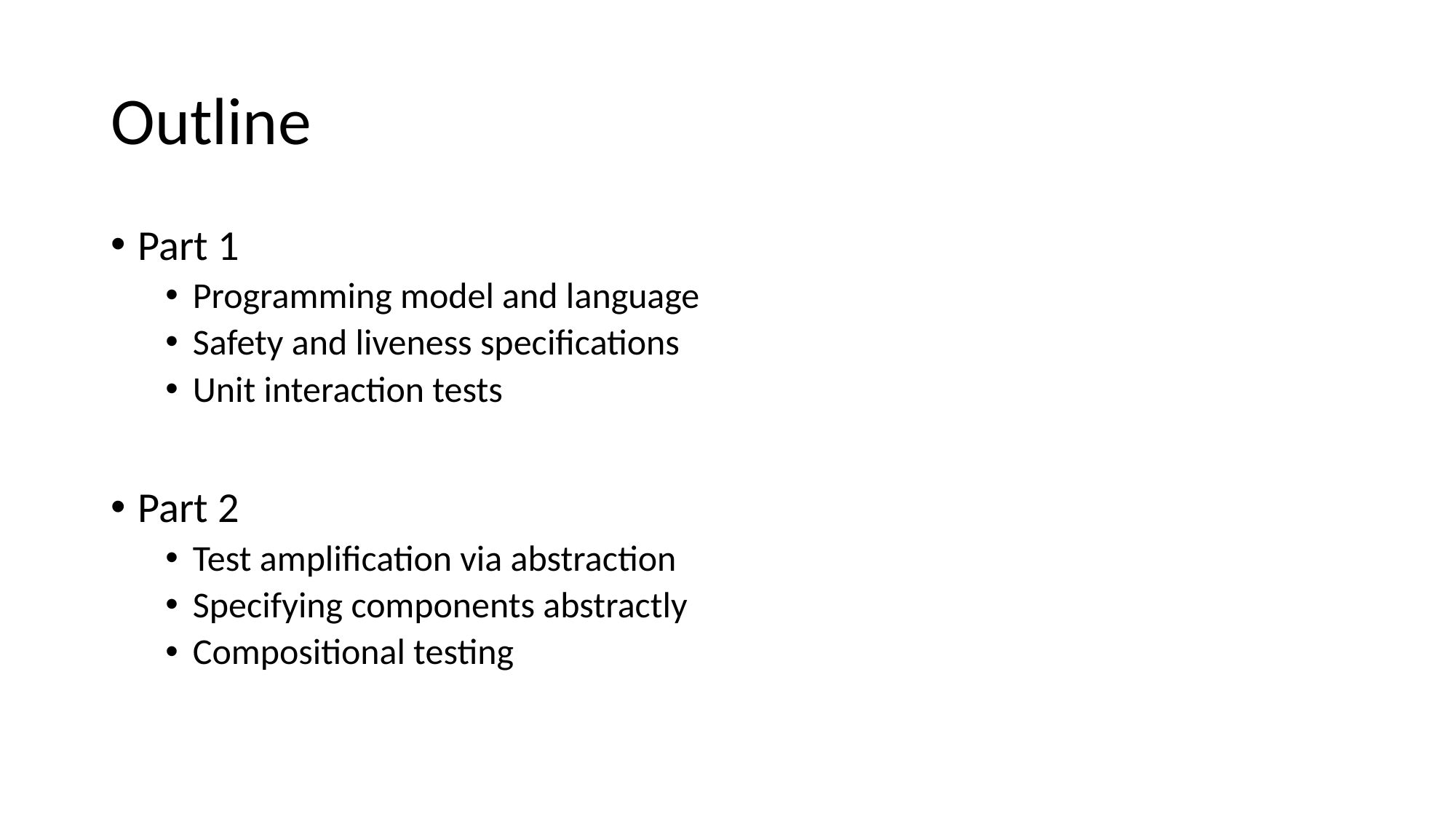

# Outline
Part 1
Programming model and language
Safety and liveness specifications
Unit interaction tests

Part 2
Test amplification via abstraction
Specifying components abstractly
Compositional testing